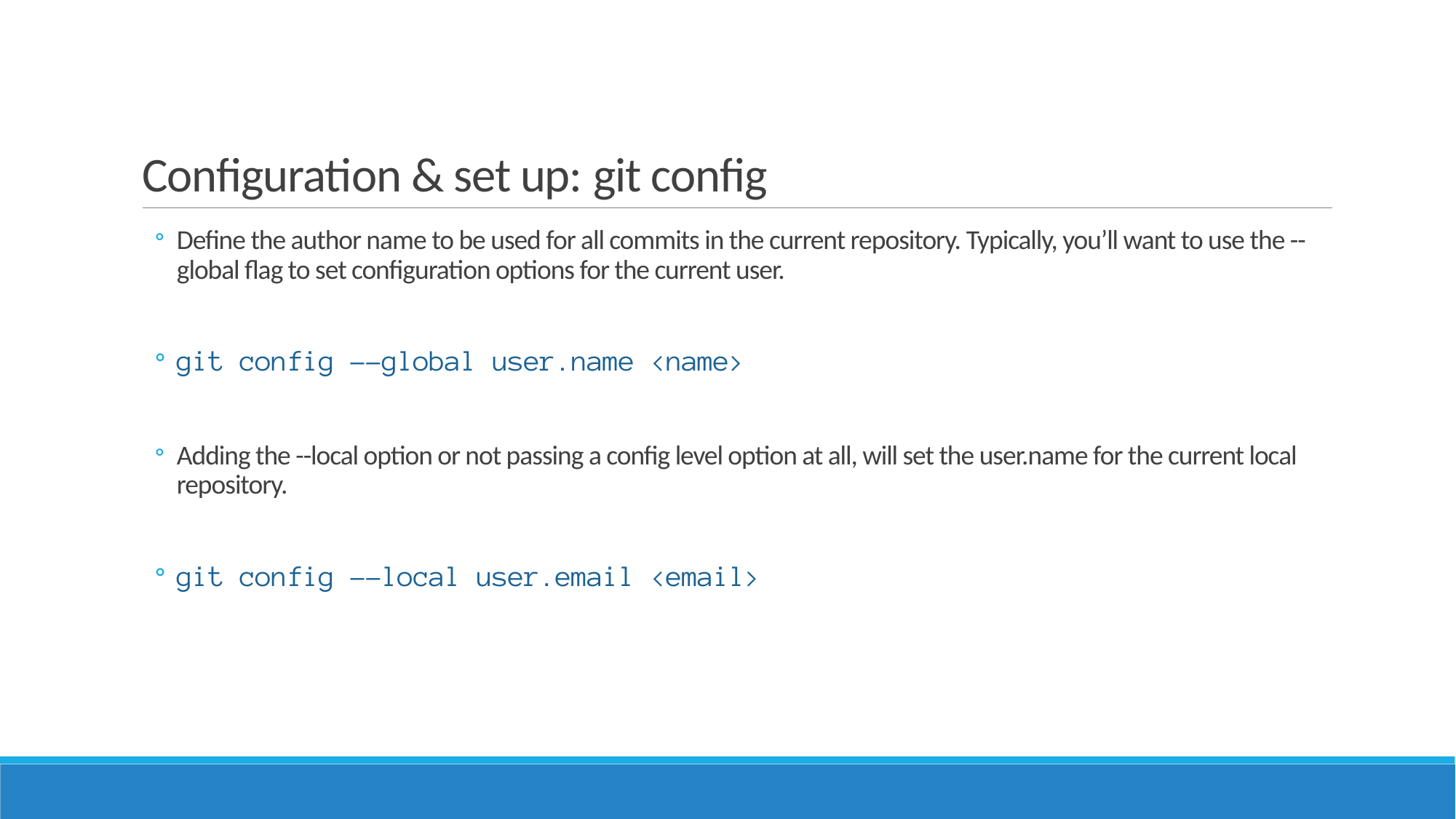

# Configuration & set up: git config
Define the author name to be used for all commits in the current repository. Typically, you’ll want to use the --global flag to set configuration options for the current user.

git config --global user.name <name>

Adding the --local option or not passing a config level option at all, will set the user.name for the current local repository.

git config --local user.email <email>